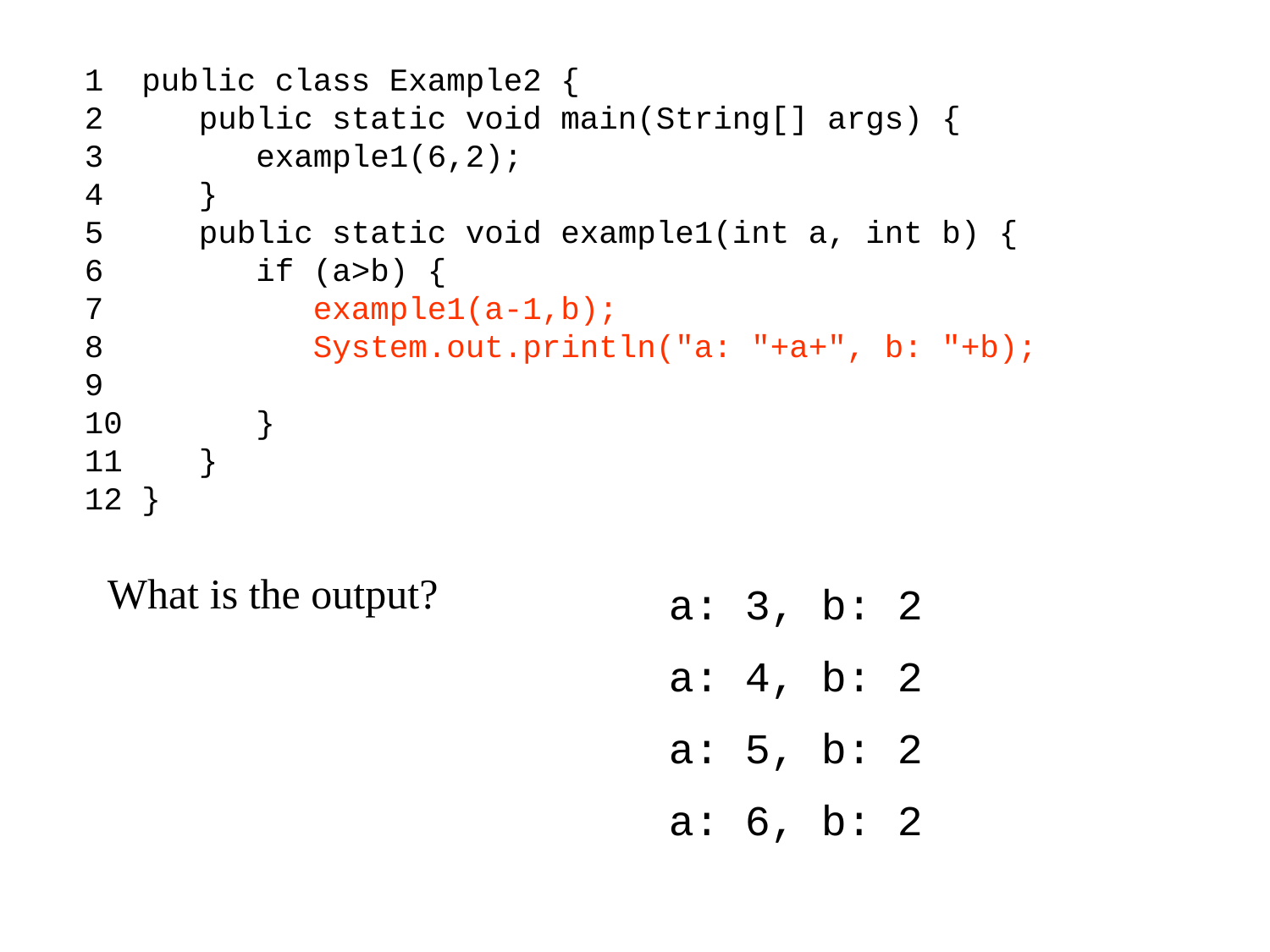

1  public class Example2 {
2     public static void main(String[] args) {
3        example1(6,2);
4     }
5     public static void example1(int a, int b) {
6        if (a>b) {
7           example1(a-1,b);
8           System.out.println("a: "+a+", b: "+b);
9
10       }
11    }
12 }
What is the output?
a: 3, b: 2
a: 4, b: 2
a: 5, b: 2
a: 6, b: 2